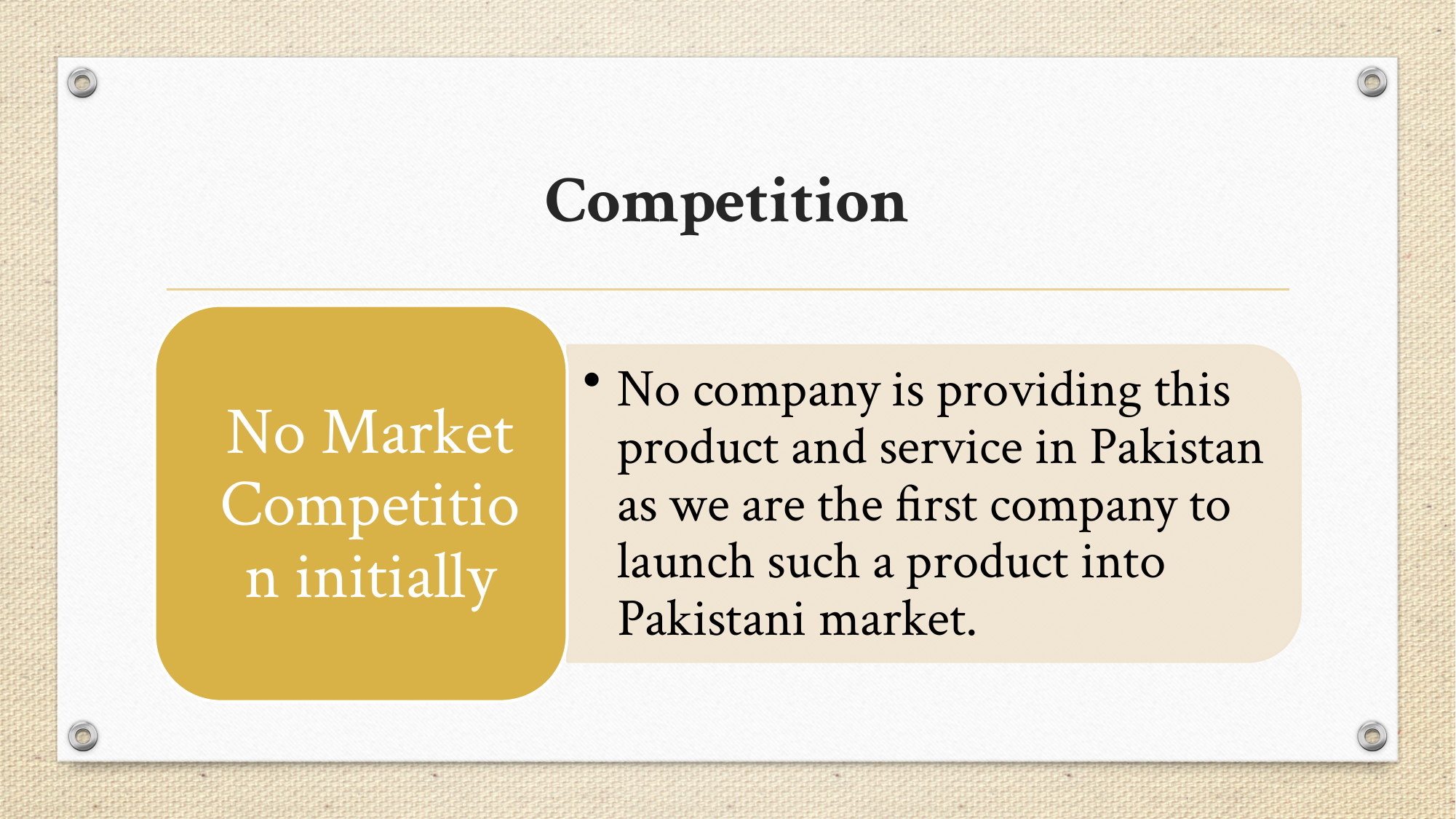

# Competition
No company is providing this product and service in Pakistan as we are the first company to launch such a product into Pakistani market.
No Market Competition initially